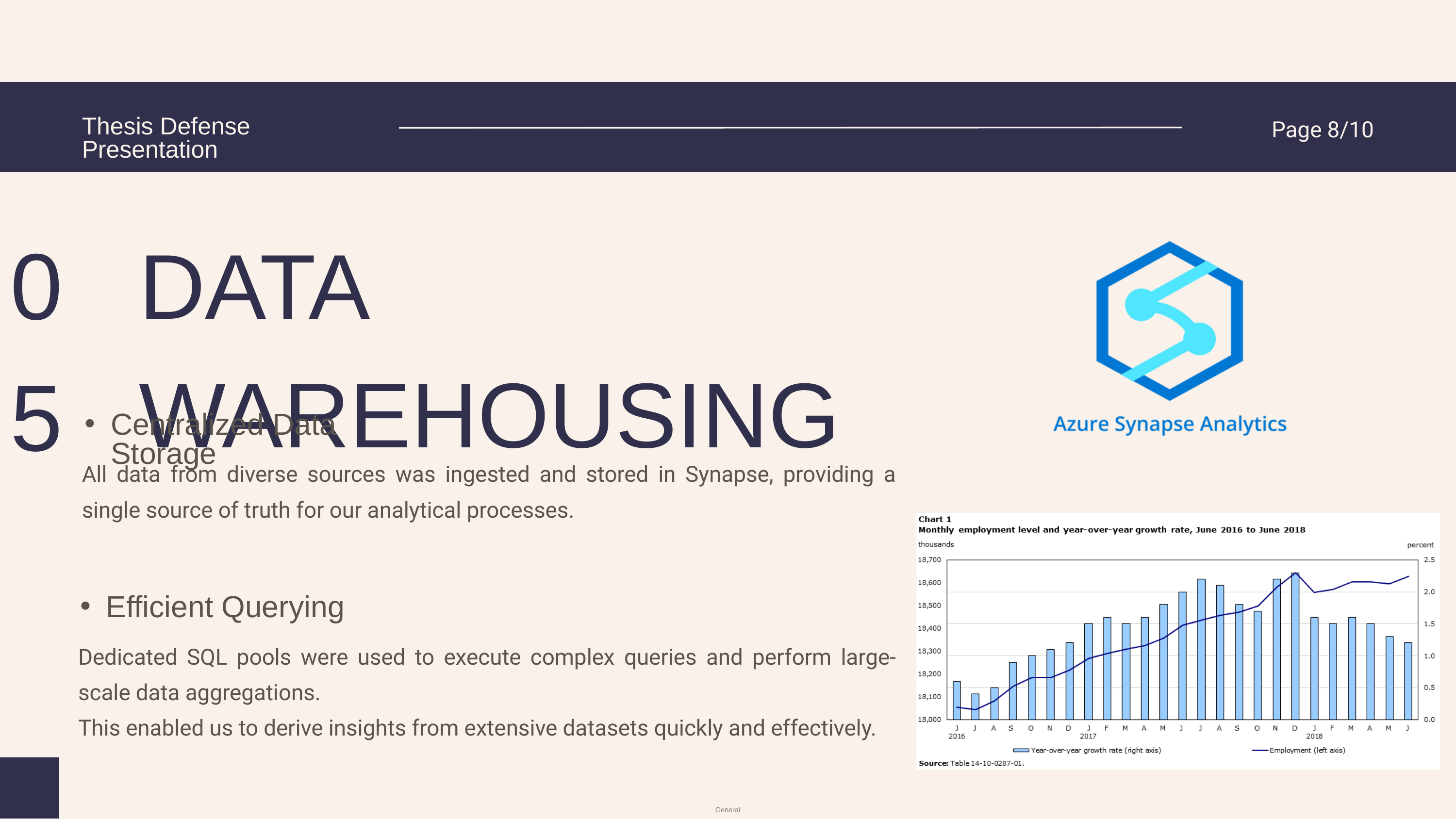

Page 8/10
Thesis Defense Presentation

05
DATA WAREHOUSING

Centralized Data Storage
All data from diverse sources was ingested and stored in Synapse, providing a single source of truth for our analytical processes.

Efficient Querying
Dedicated SQL pools were used to execute complex queries and perform large-scale data aggregations.
This enabled us to derive insights from extensive datasets quickly and effectively.